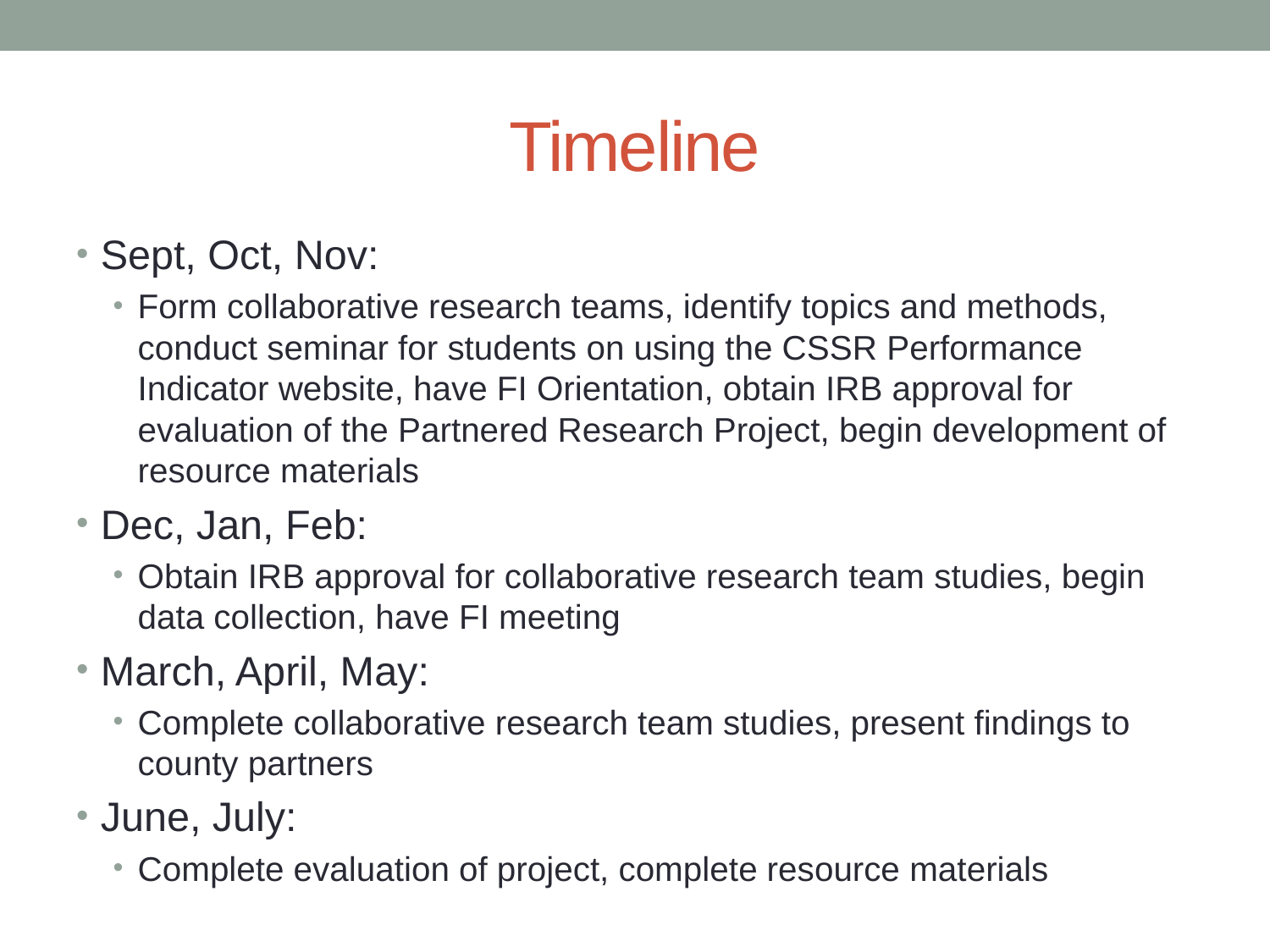

# Timeline
Sept, Oct, Nov:
Form collaborative research teams, identify topics and methods, conduct seminar for students on using the CSSR Performance Indicator website, have FI Orientation, obtain IRB approval for evaluation of the Partnered Research Project, begin development of resource materials
Dec, Jan, Feb:
Obtain IRB approval for collaborative research team studies, begin data collection, have FI meeting
March, April, May:
Complete collaborative research team studies, present findings to county partners
June, July:
Complete evaluation of project, complete resource materials